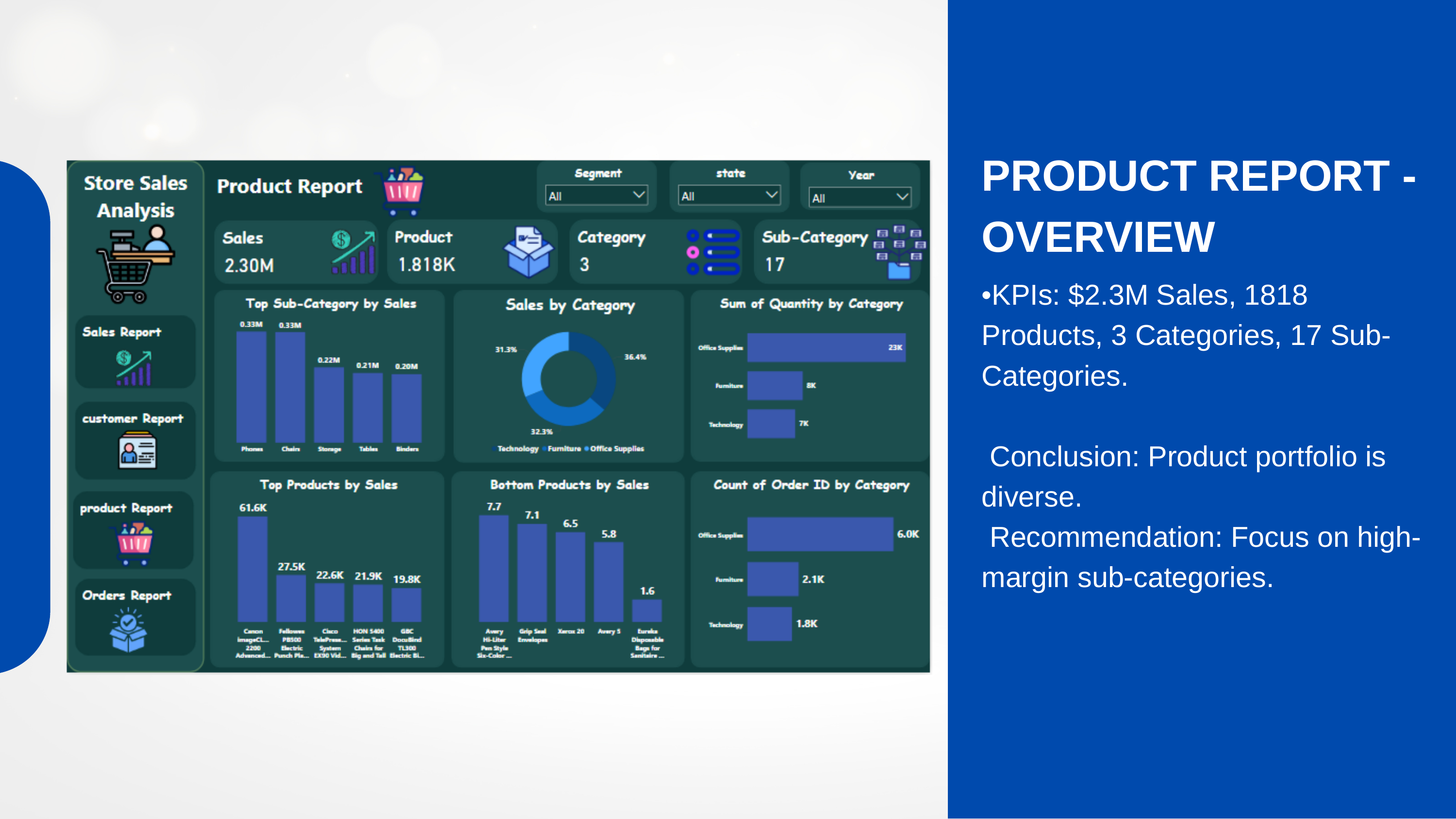

PRODUCT REPORT - OVERVIEW

•KPIs: $2.3M Sales, 1818 Products, 3 Categories, 17 Sub-Categories.

 Conclusion: Product portfolio is diverse.
 Recommendation: Focus on high-margin sub-categories.